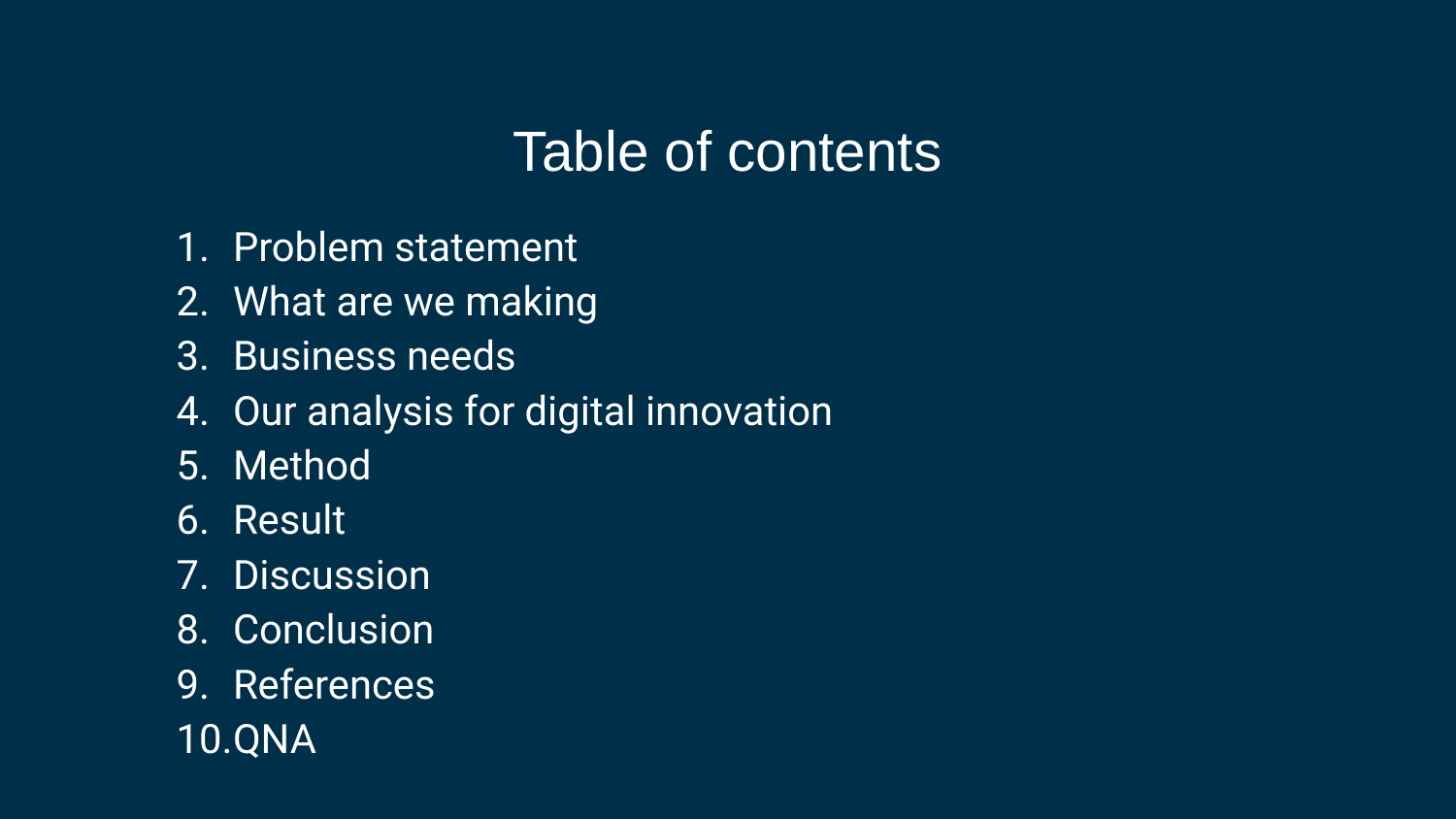

# Table of contents
Problem statement
What are we making
Business needs
Our analysis for digital innovation
Method
Result
Discussion
Conclusion
References
QNA